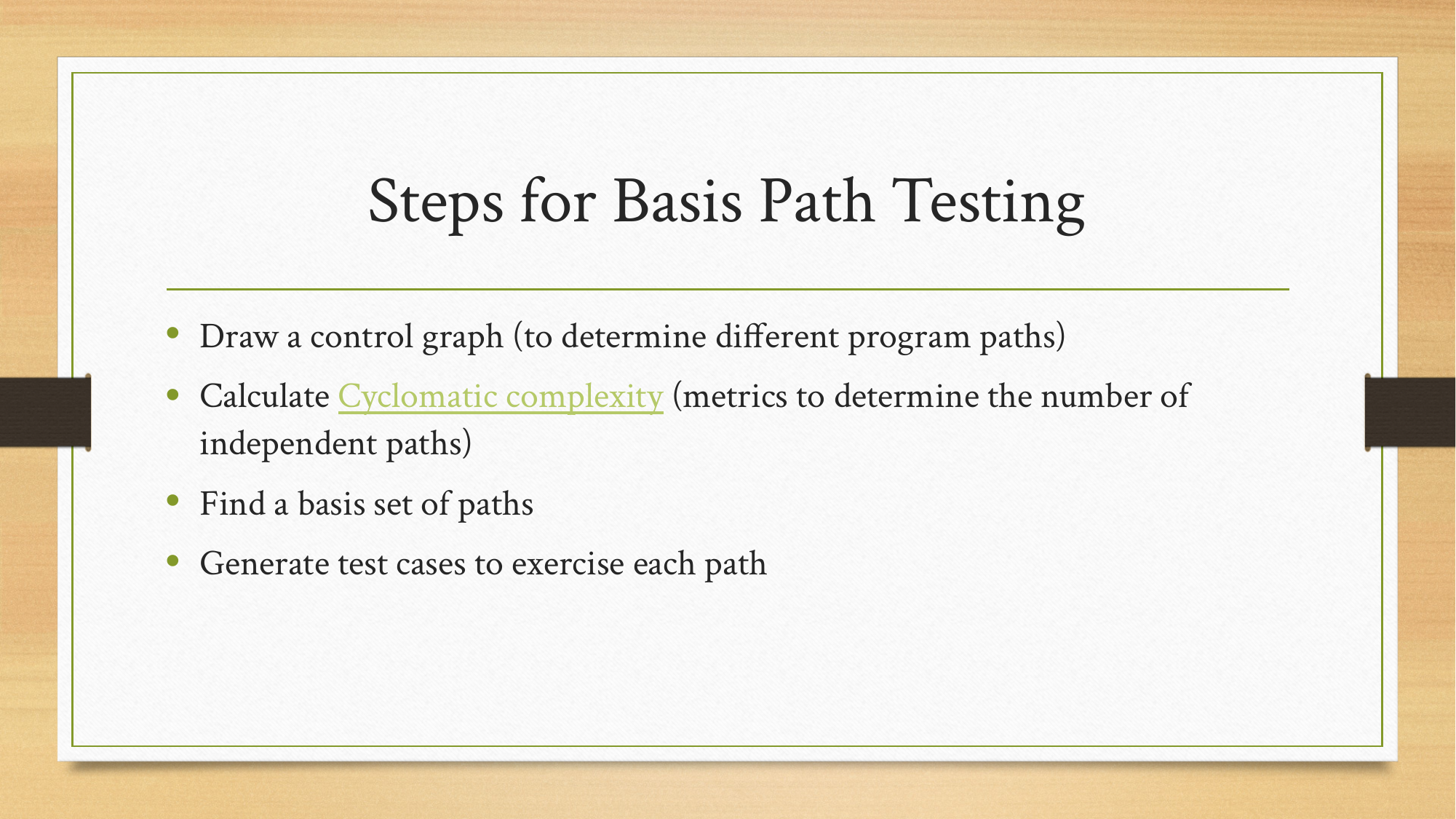

# Steps for Basis Path Testing
Draw a control graph (to determine different program paths)
Calculate Cyclomatic complexity (metrics to determine the number of independent paths)
Find a basis set of paths
Generate test cases to exercise each path